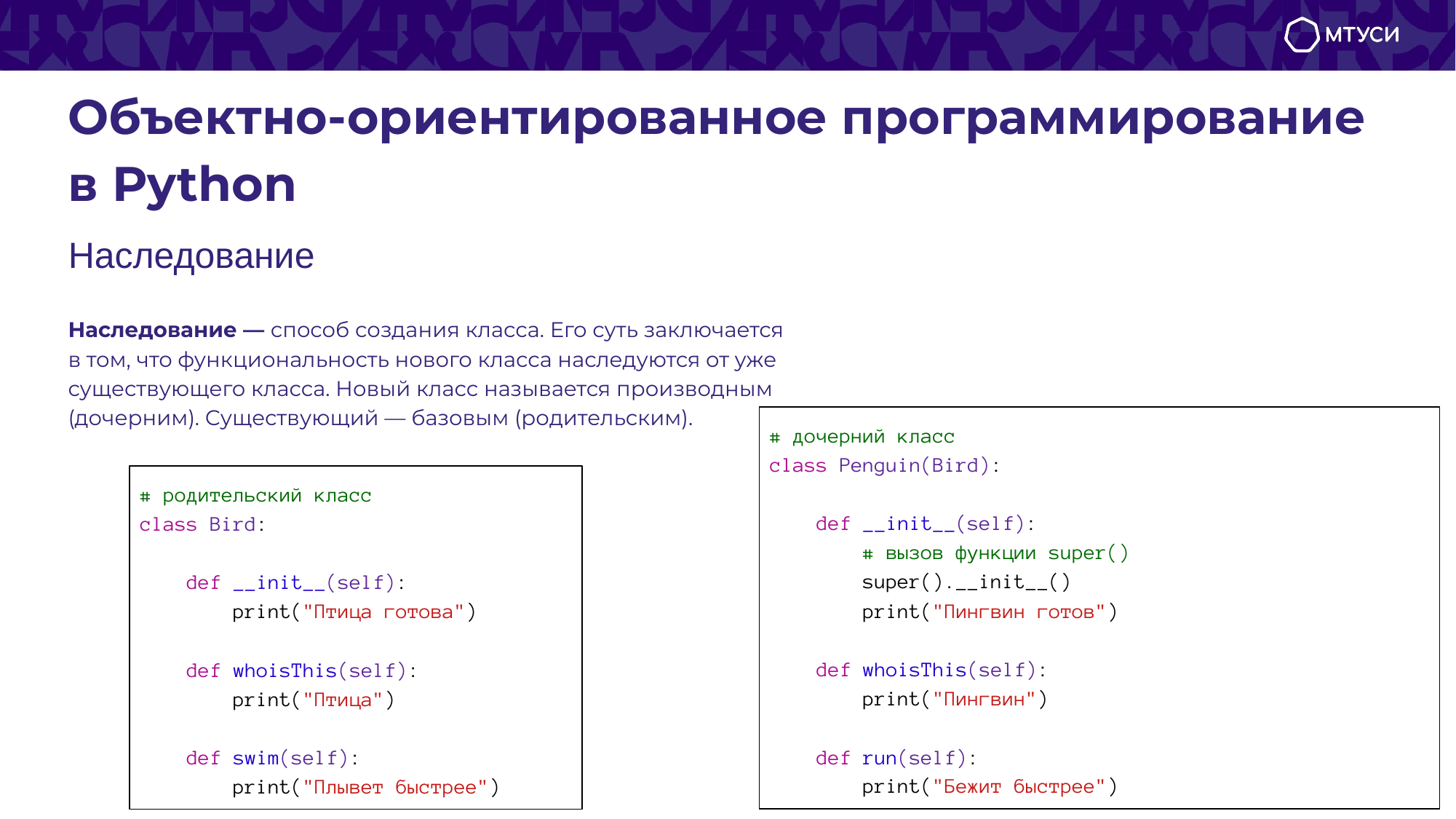

# Объектно-ориентированное программирование в Python

Наследование
Наследование — способ создания класса. Его суть заключается в том, что функциональность нового класса наследуются от уже существующего класса. Новый класс называется производным (дочерним). Существующий — базовым (родительским).

# дочерний класс
class Penguin(Bird):
    def __init__(self):
        # вызов функции super()
        super().__init__()
        print("Пингвин готов")
    def whoisThis(self):
        print("Пингвин")
    def run(self):
        print("Бежит быстрее")
# родительский класс class Bird: def __init__(self): print("Птица готова") def whoisThis(self): print("Птица") def swim(self): print("Плывет быстрее")